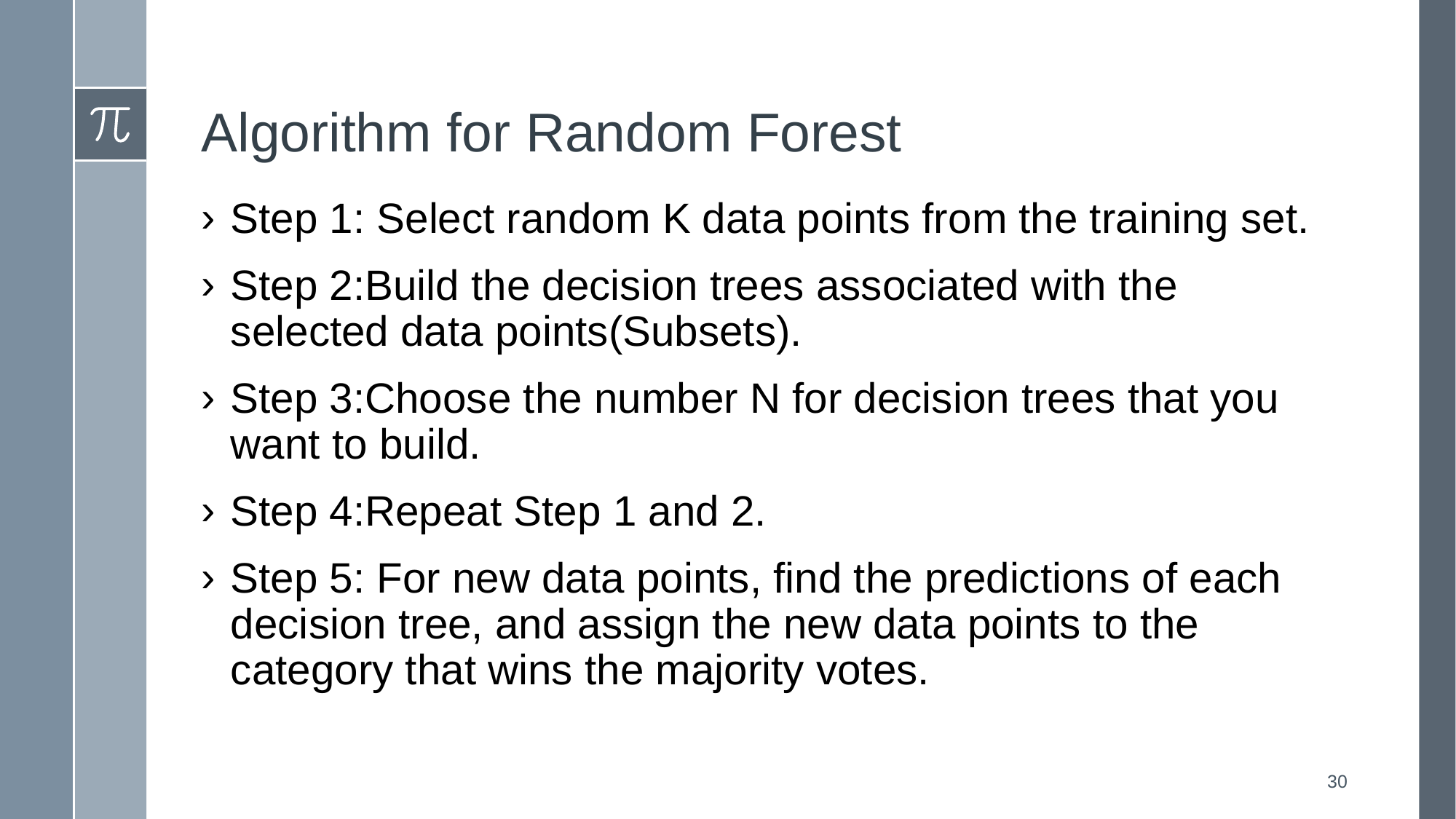

# Algorithm for Random Forest
Step 1: Select random K data points from the training set.
Step 2:Build the decision trees associated with the selected data points(Subsets).
Step 3:Choose the number N for decision trees that you want to build.
Step 4:Repeat Step 1 and 2.
Step 5: For new data points, find the predictions of each decision tree, and assign the new data points to the category that wins the majority votes.
30